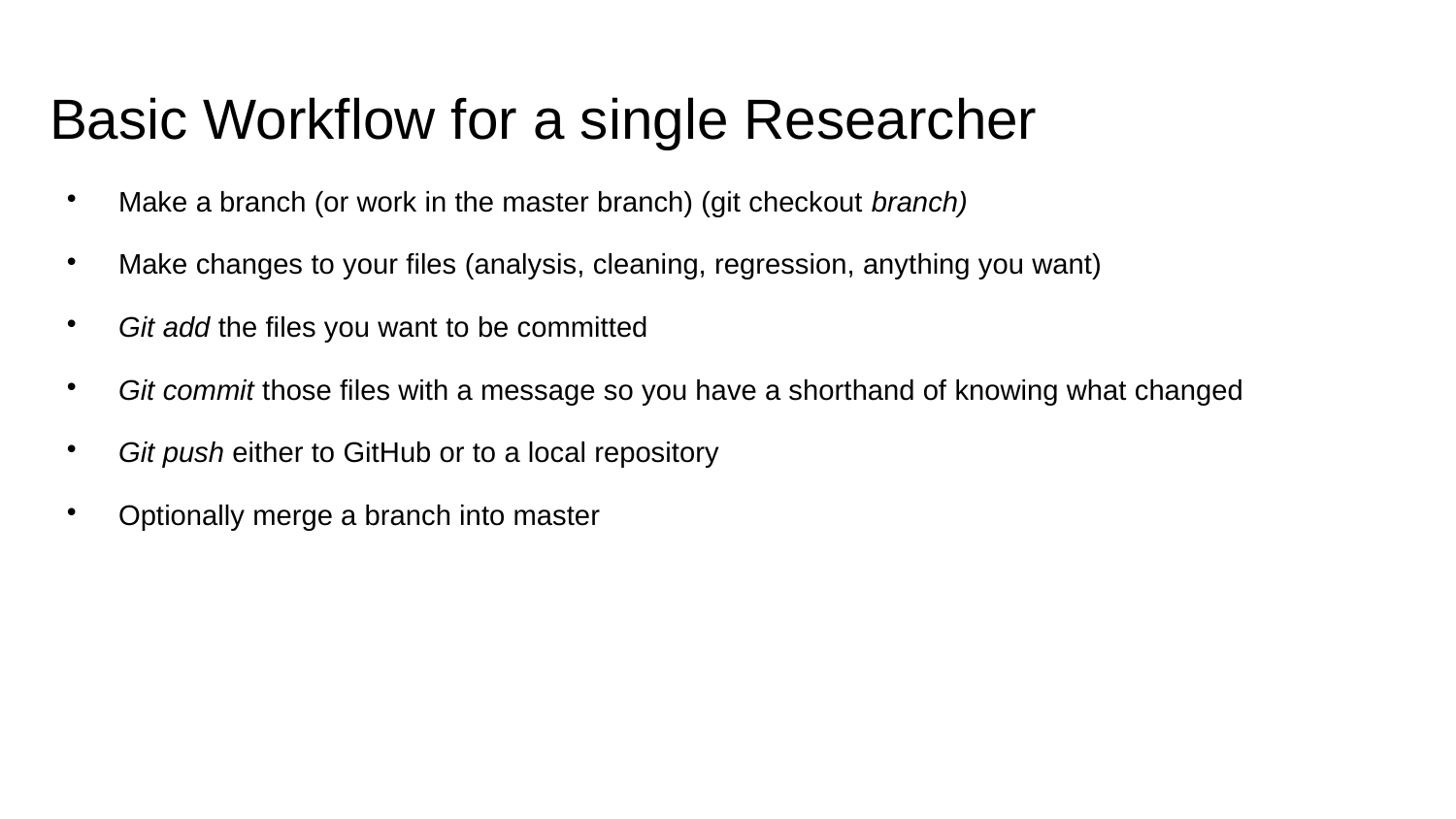

Basic Workflow for a single Researcher
Make a branch (or work in the master branch) (git checkout branch)
Make changes to your files (analysis, cleaning, regression, anything you want)
Git add the files you want to be committed
Git commit those files with a message so you have a shorthand of knowing what changed
Git push either to GitHub or to a local repository
Optionally merge a branch into master